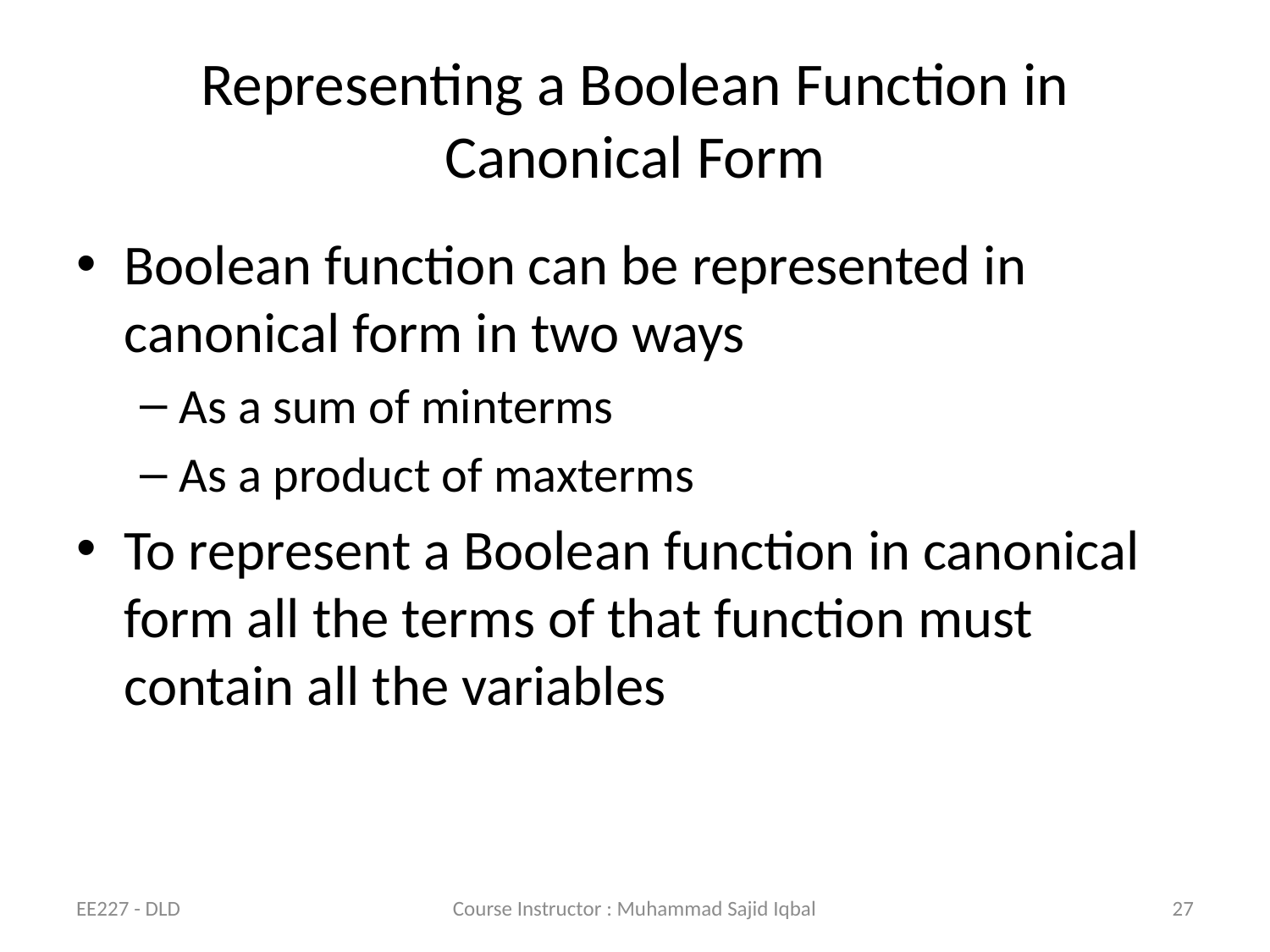

# Representing a Boolean Function in Canonical Form
Boolean function can be represented in canonical form in two ways
As a sum of minterms
As a product of maxterms
To represent a Boolean function in canonical form all the terms of that function must contain all the variables
EE227 - DLD
Course Instructor : Muhammad Sajid Iqbal
27